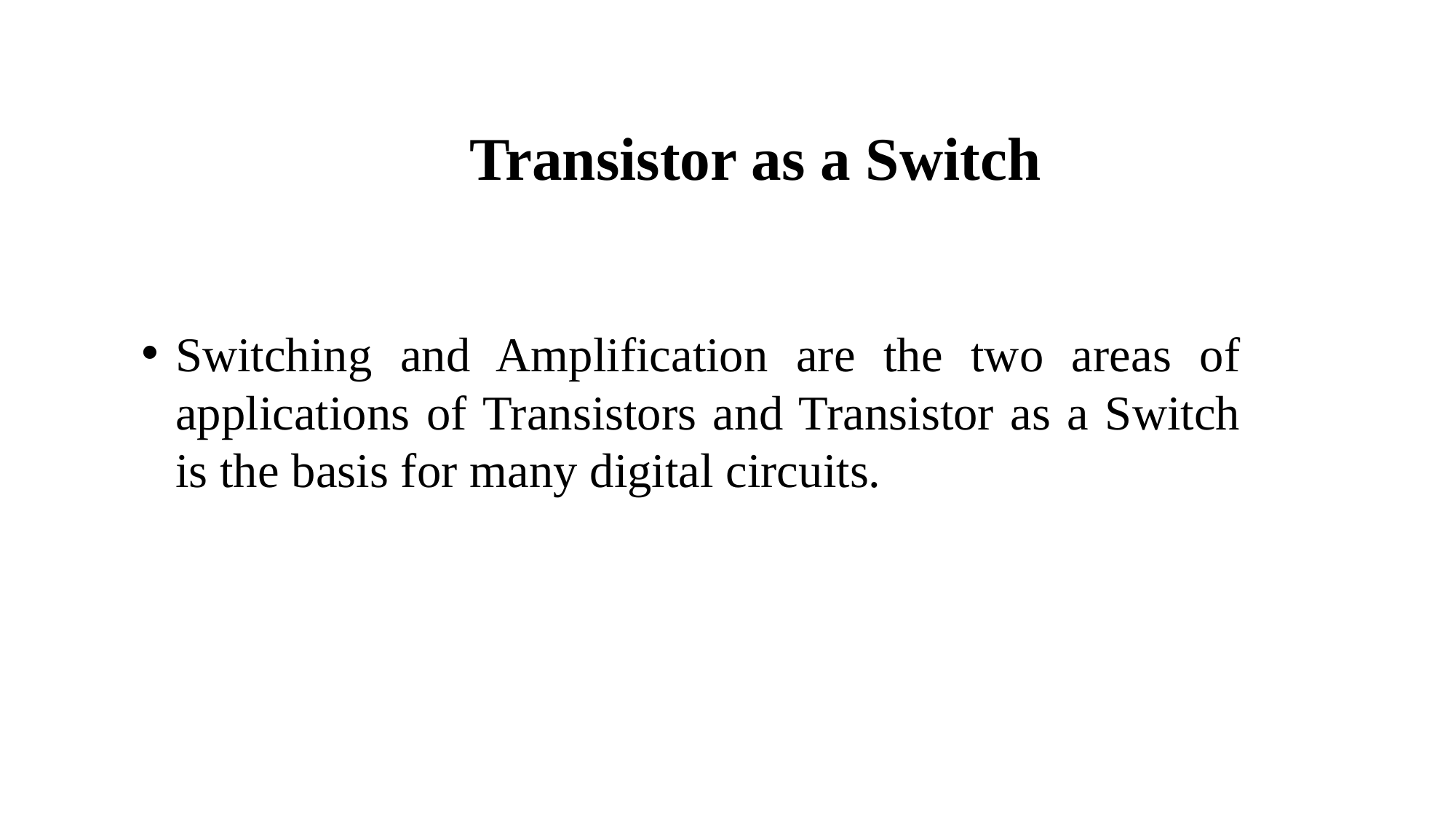

Transistor as a Switch
Switching and Amplification are the two areas of applications of Transistors and Transistor as a Switch is the basis for many digital circuits.